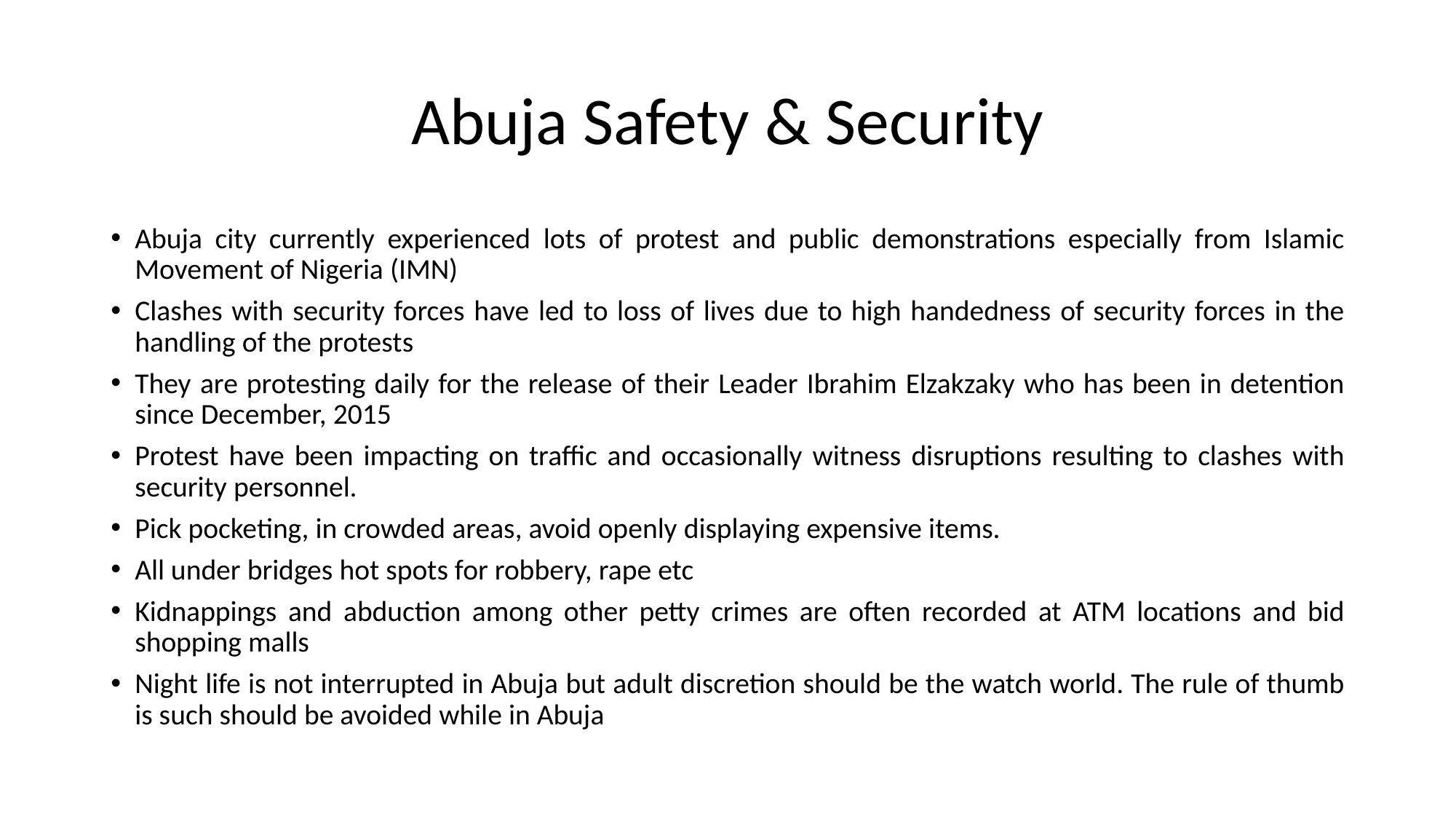

# Abuja Safety & Security
Abuja city currently experienced lots of protest and public demonstrations especially from Islamic Movement of Nigeria (IMN)
Clashes with security forces have led to loss of lives due to high handedness of security forces in the handling of the protests
They are protesting daily for the release of their Leader Ibrahim Elzakzaky who has been in detention since December, 2015
Protest have been impacting on traffic and occasionally witness disruptions resulting to clashes with security personnel.
Pick pocketing, in crowded areas, avoid openly displaying expensive items.
All under bridges hot spots for robbery, rape etc
Kidnappings and abduction among other petty crimes are often recorded at ATM locations and bid shopping malls
Night life is not interrupted in Abuja but adult discretion should be the watch world. The rule of thumb is such should be avoided while in Abuja